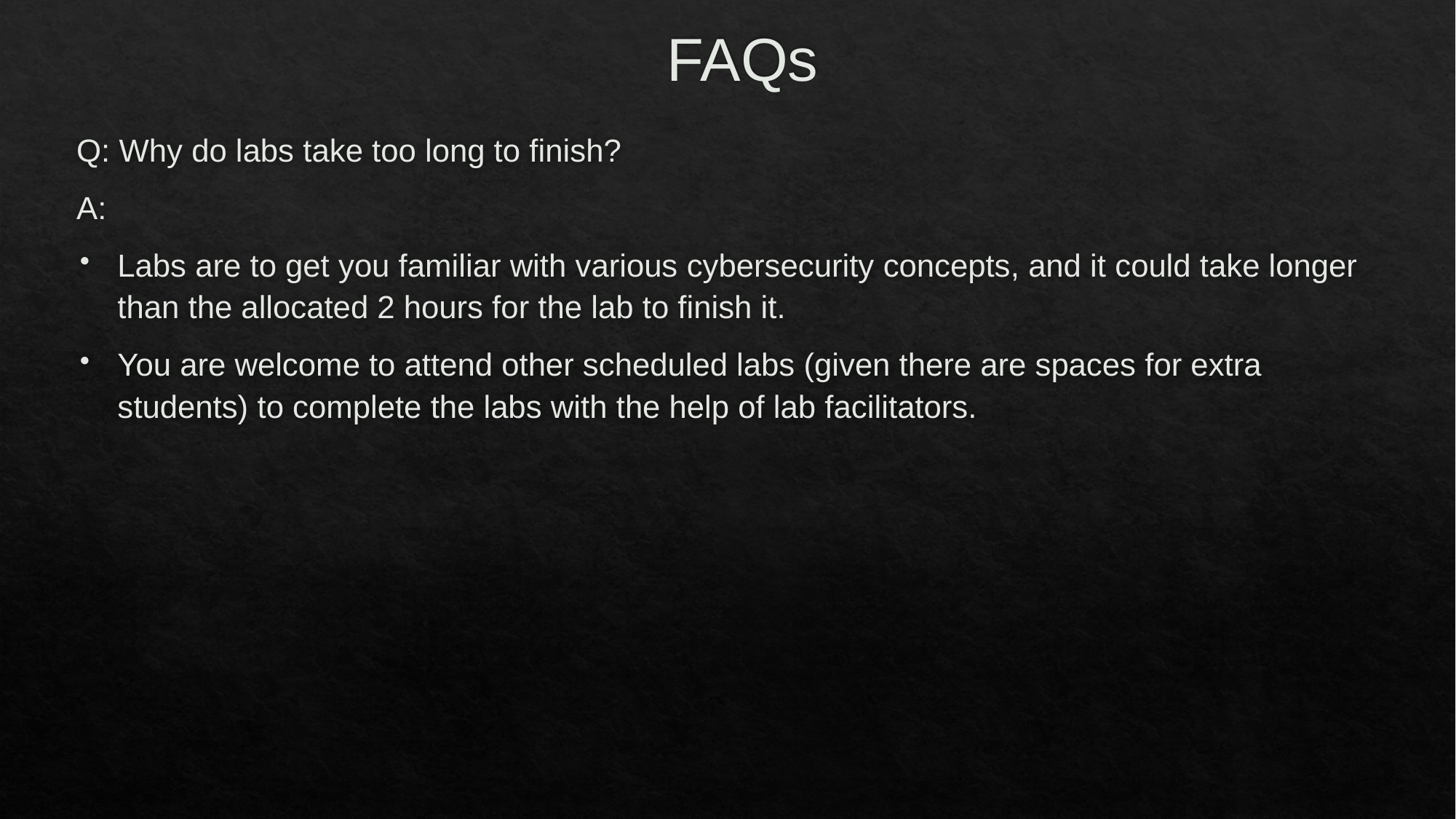

# FAQs
Q: Why do labs take too long to finish?
A:
Labs are to get you familiar with various cybersecurity concepts, and it could take longer than the allocated 2 hours for the lab to finish it.
You are welcome to attend other scheduled labs (given there are spaces for extra students) to complete the labs with the help of lab facilitators.